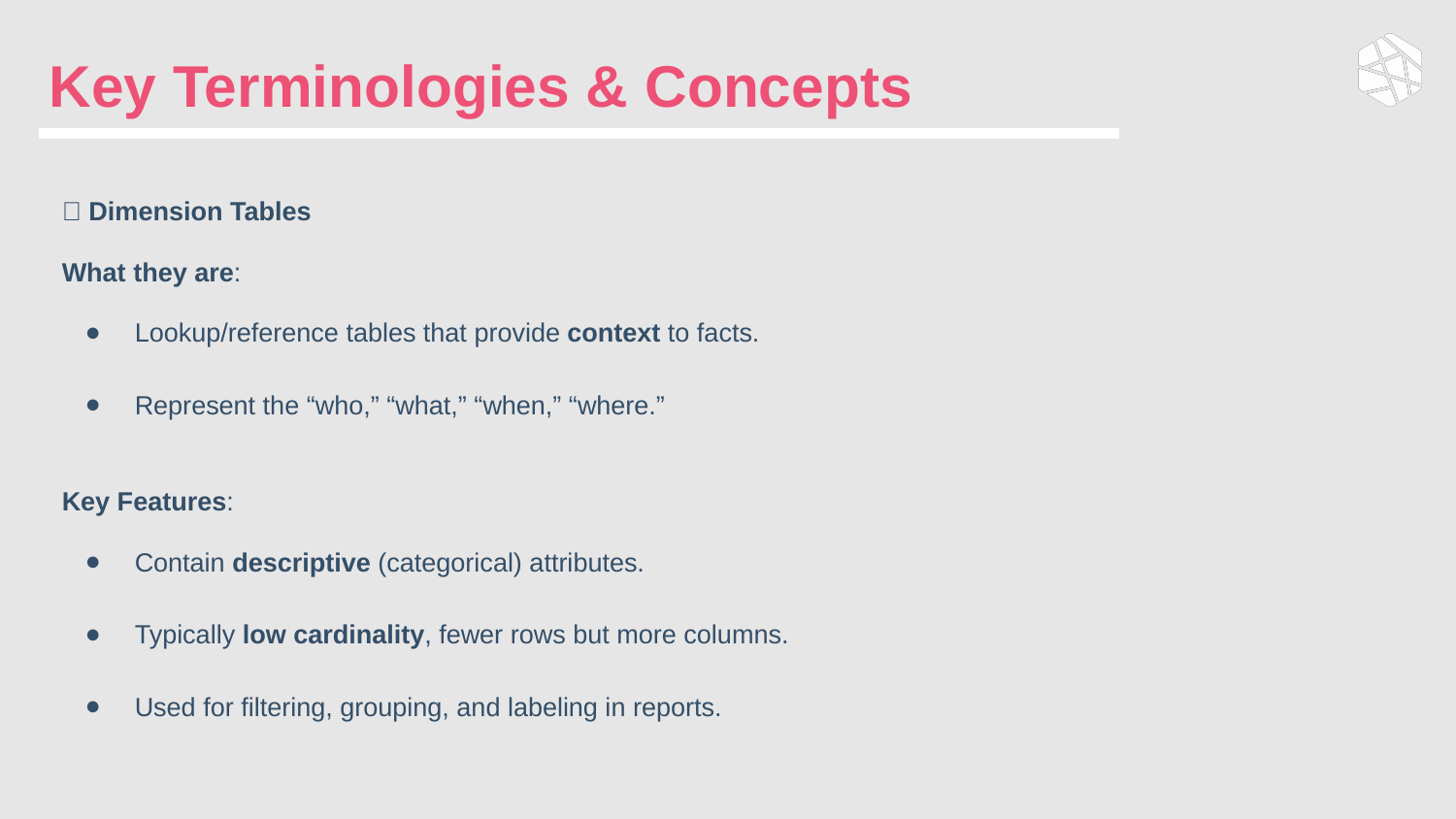

# Key Terminologies & Concepts
🧭 Dimension Tables
What they are:
Lookup/reference tables that provide context to facts.
Represent the “who,” “what,” “when,” “where.”
Key Features:
Contain descriptive (categorical) attributes.
Typically low cardinality, fewer rows but more columns.
Used for filtering, grouping, and labeling in reports.